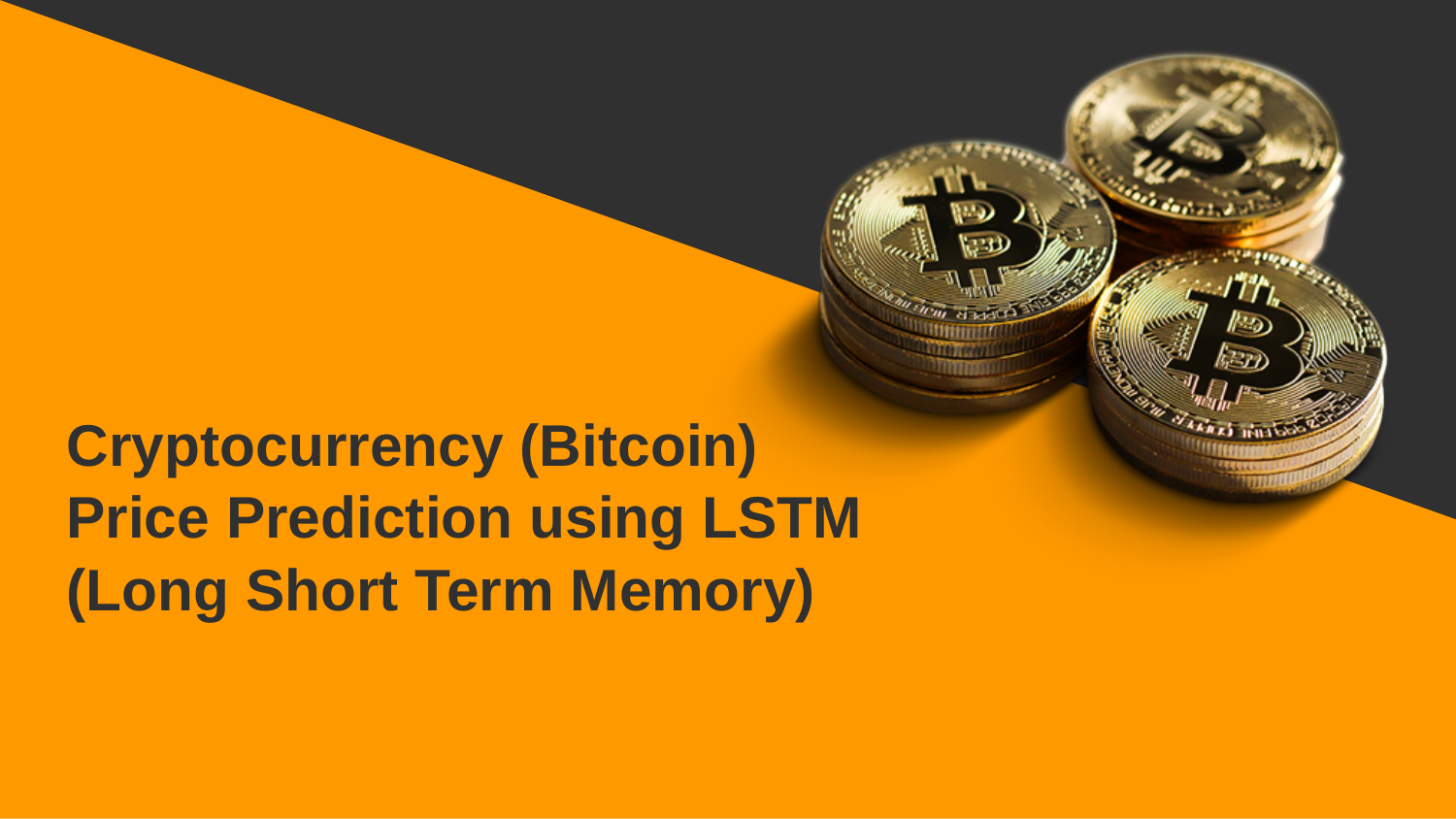

Cryptocurrency (Bitcoin)
Price Prediction using LSTM
(Long Short Term Memory)